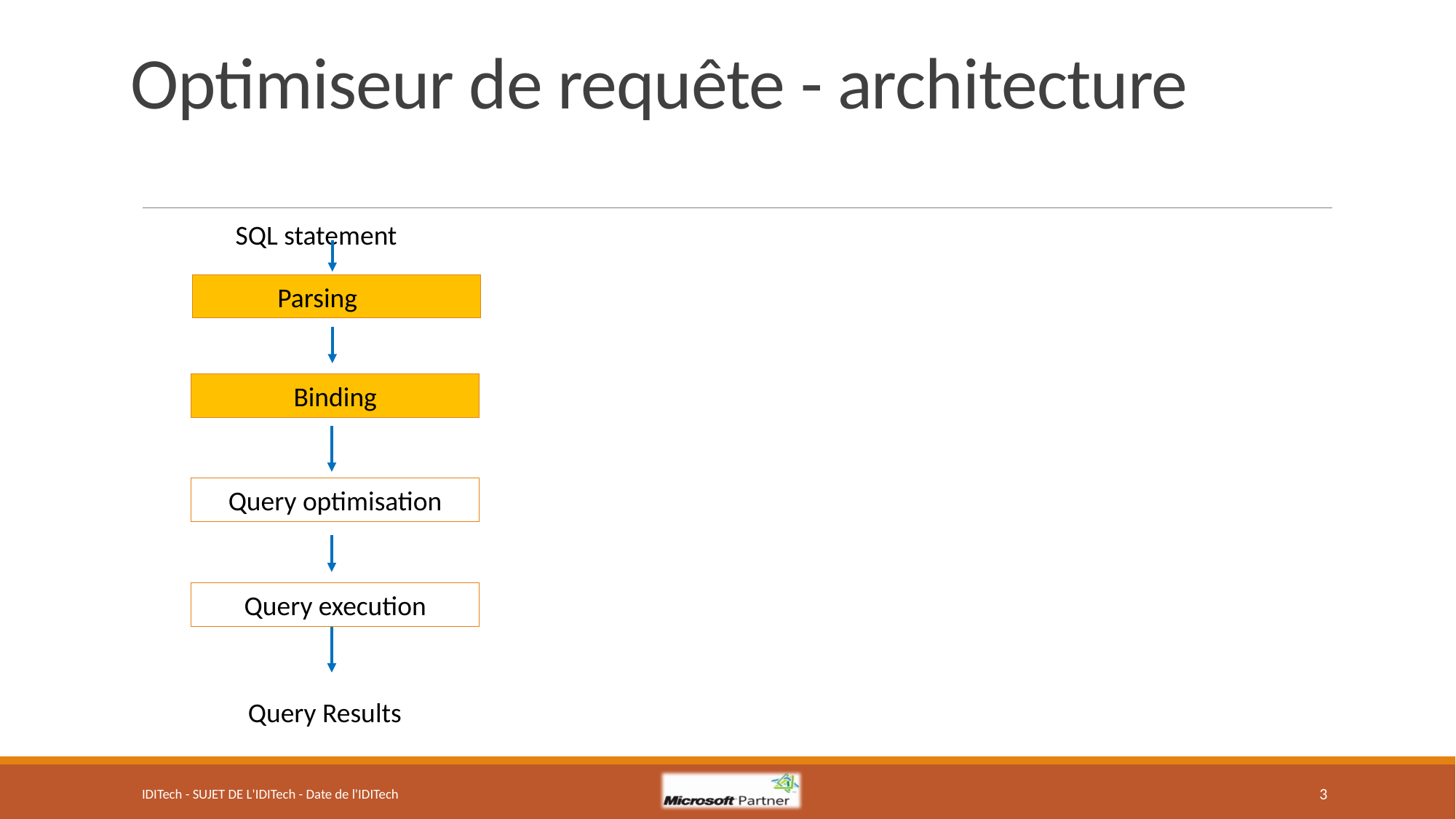

# Optimiseur de requête - architecture
     SQL statement

            Parsing
Binding
Query optimisation
Query execution
       Query Results
IDITech - SUJET DE L'IDITech - Date de l'IDITech
3